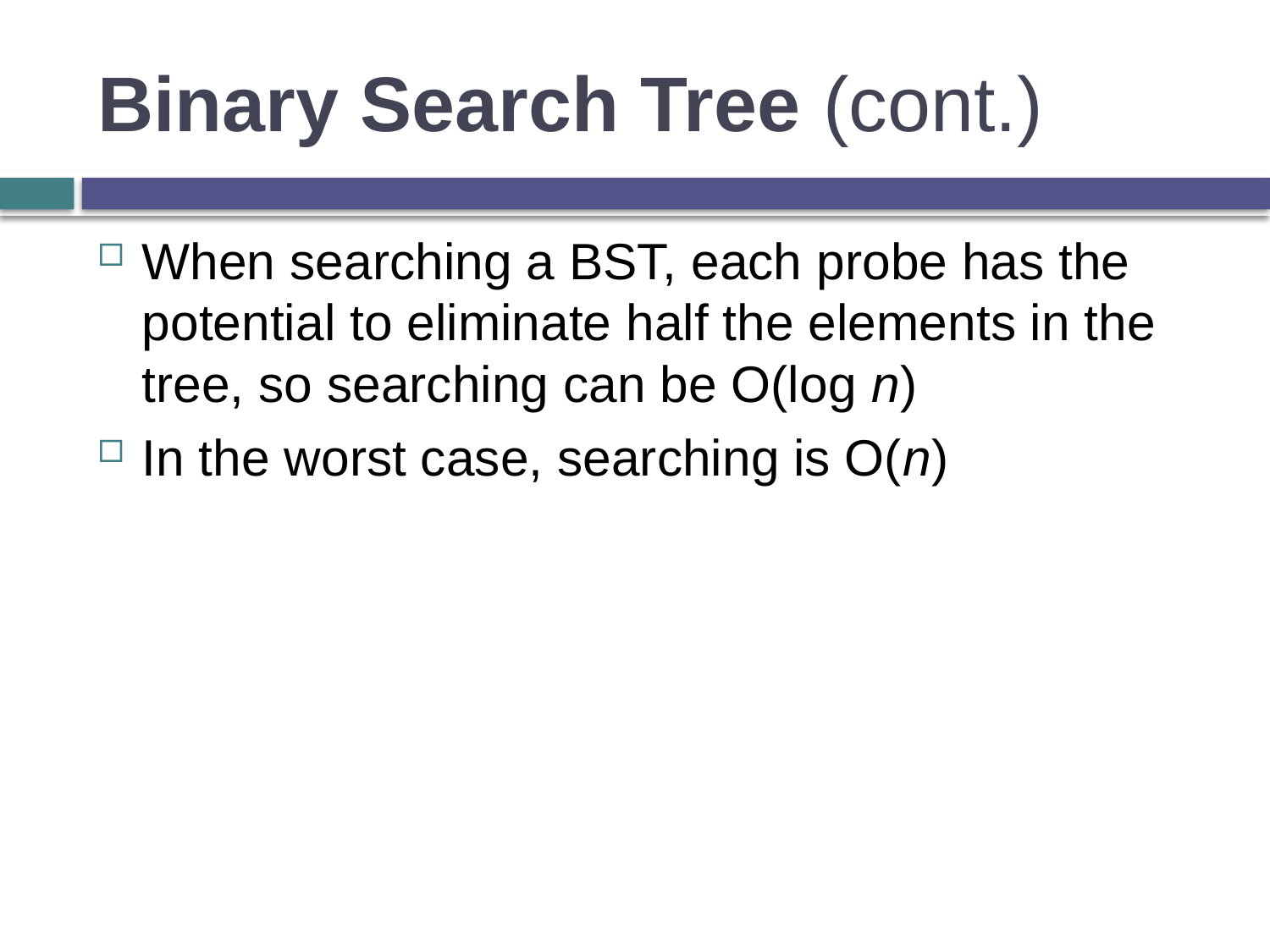

# Binary Search Tree (cont.)

When searching a BST, each probe has the potential to eliminate half the elements in the tree, so searching can be O(log n)
In the worst case, searching is O(n)